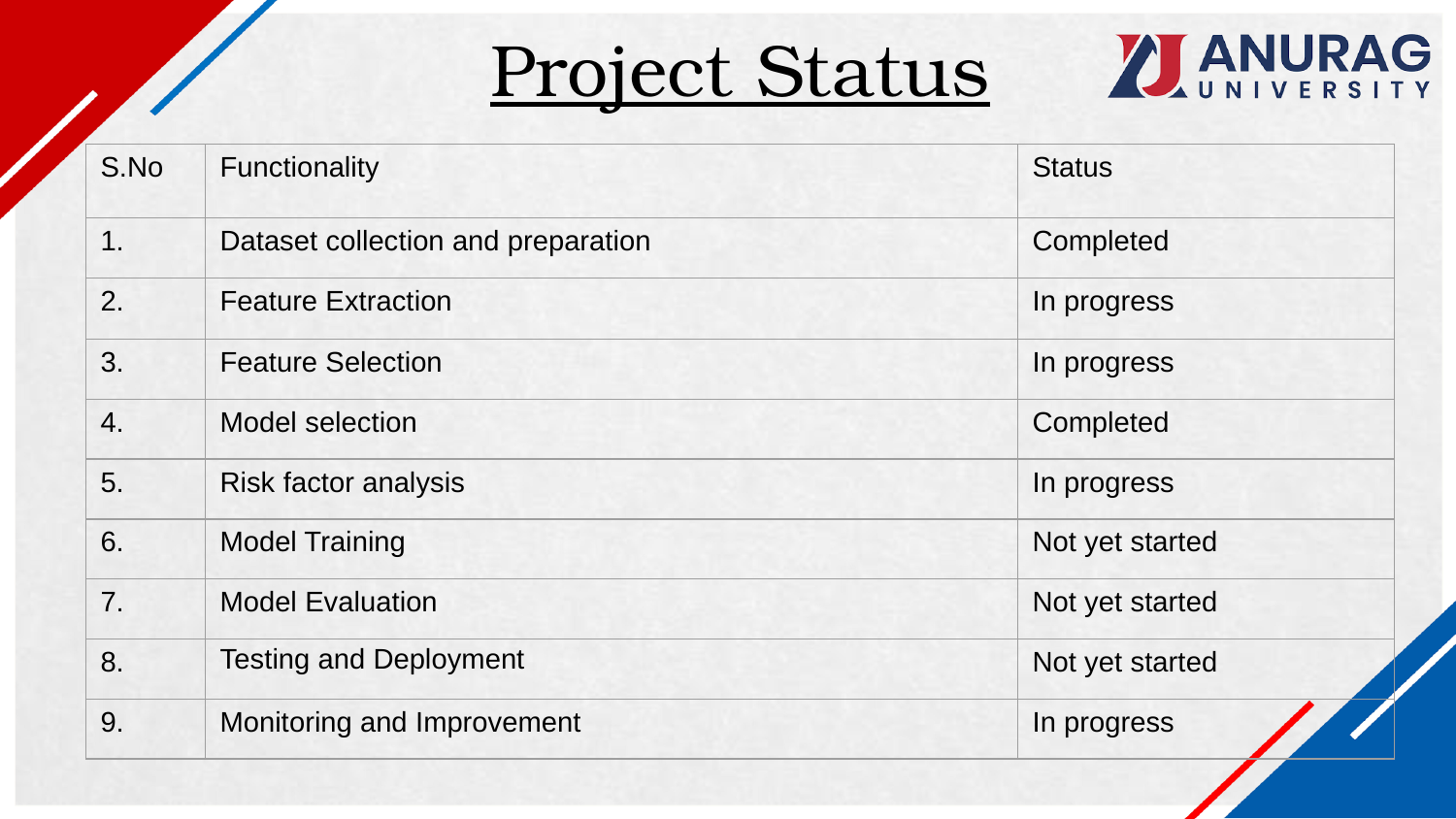

# Project Status
| S.No | Functionality | Status |
| --- | --- | --- |
| 1. | Dataset collection and preparation | Completed |
| 2. | Feature Extraction | In progress |
| 3. | Feature Selection | In progress |
| 4. | Model selection | Completed |
| 5. | Risk factor analysis | In progress |
| 6. | Model Training | Not yet started |
| 7. | Model Evaluation | Not yet started |
| 8. |  | Not yet started |
| 9. | Monitoring and Improvement | In progress |

Testing and Deployment